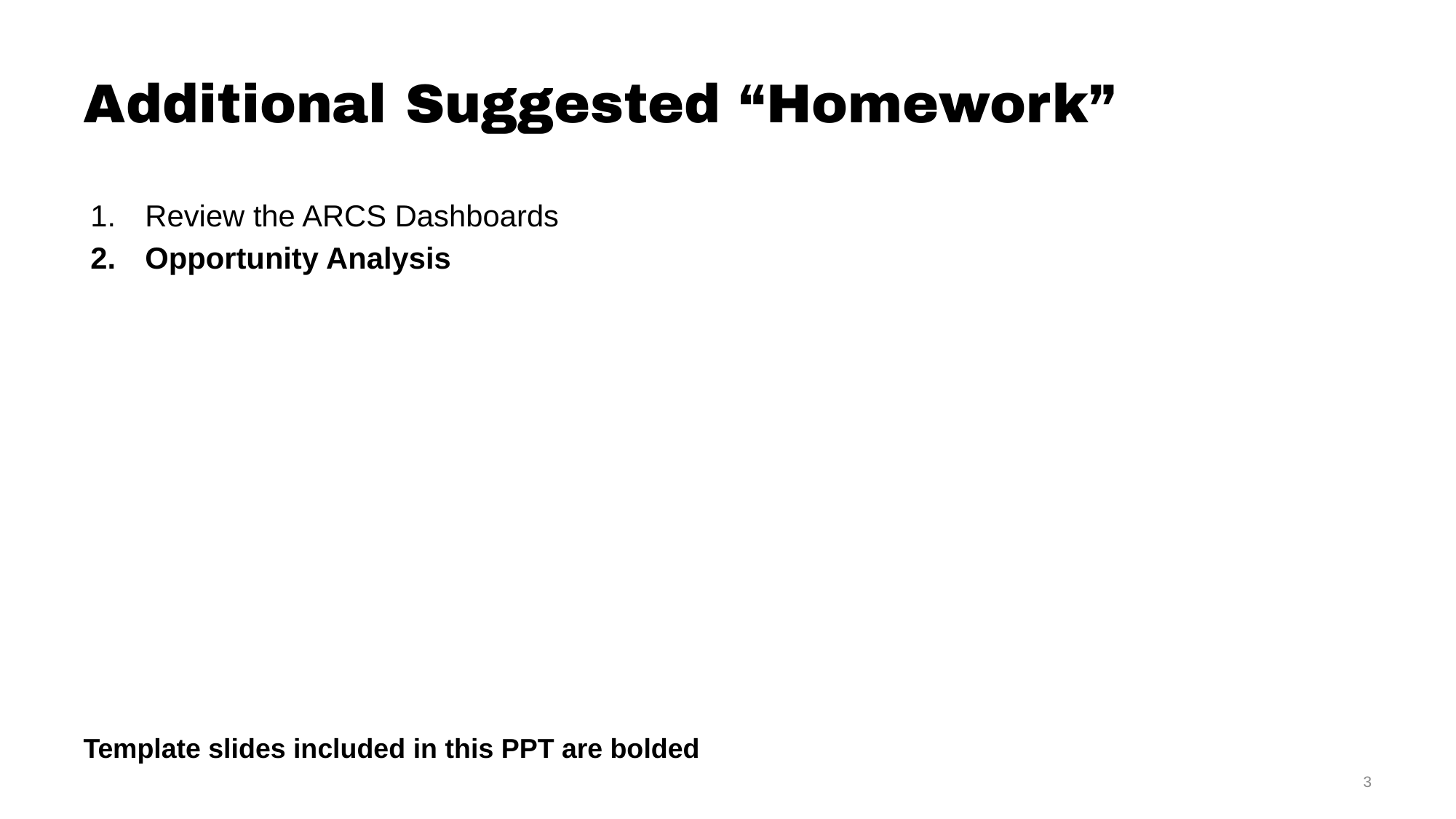

# Additional Suggested “Homework”
Review the ARCS Dashboards
Opportunity Analysis

Template slides included in this PPT are bolded
3